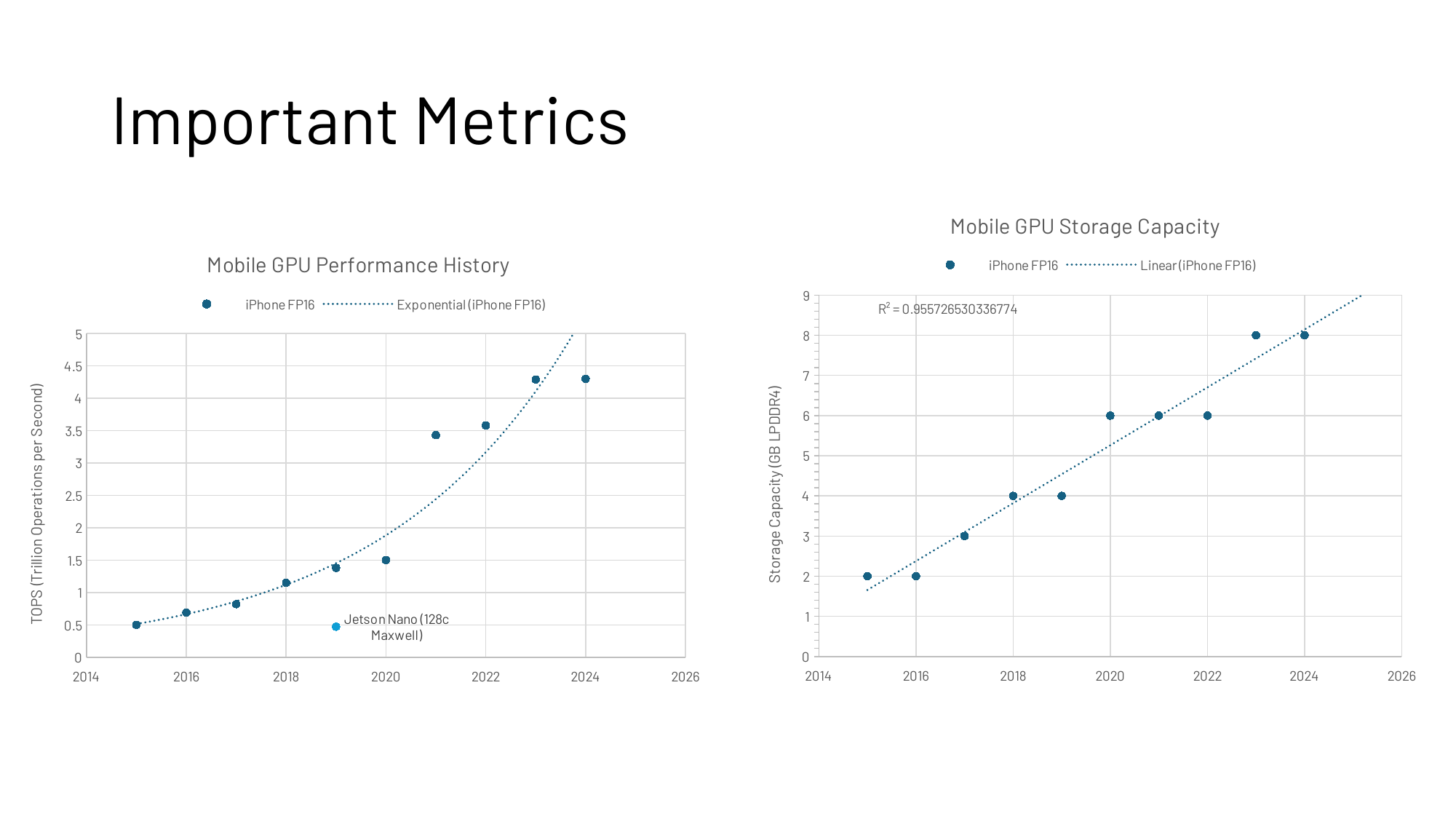

# Important Metrics

### Chart: Mobile GPU Storage Capacity

| Category | iPhone FP16 |
|---|---|

### Chart: Mobile GPU Performance History

| Category | iPhone FP16 | Jetson Nano |
|---|---|---|